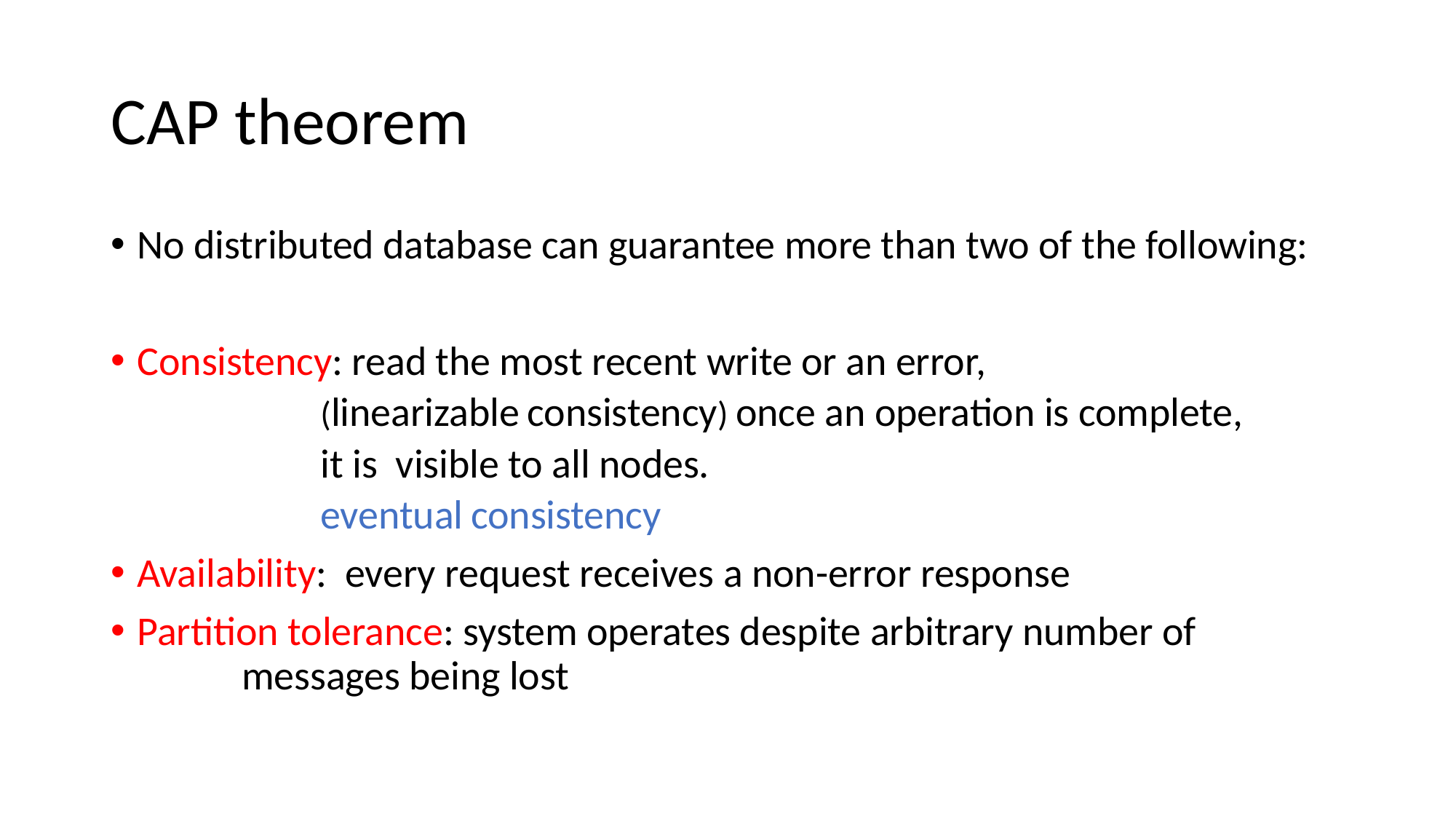

# CAP theorem
No distributed database can guarantee more than two of the following:

Consistency: read the most recent write or an error,
(linearizable consistency) once an operation is complete,
it is  visible to all nodes.
	eventual consistency
Availability:  every request receives a non-error response
Partition tolerance: system operates despite arbitrary number of 				  	messages being lost